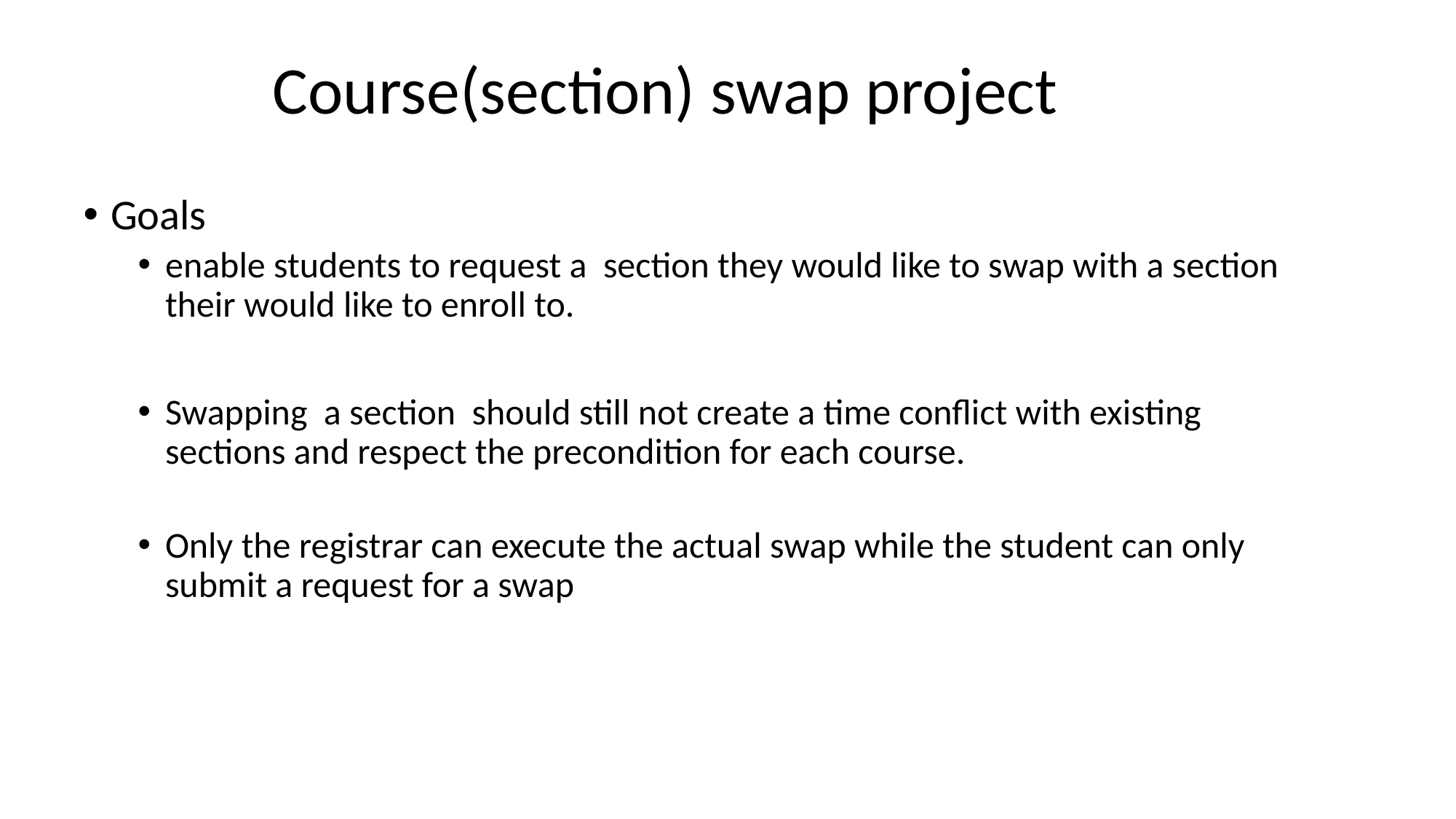

# Course(section) swap project
Goals
enable students to request a  section they would like to swap with a section  their would like to enroll to.

Swapping  a section  should still not create a time conflict with existing sections and respect the precondition for each course.

Only the registrar can execute the actual swap while the student can only submit a request for a swap